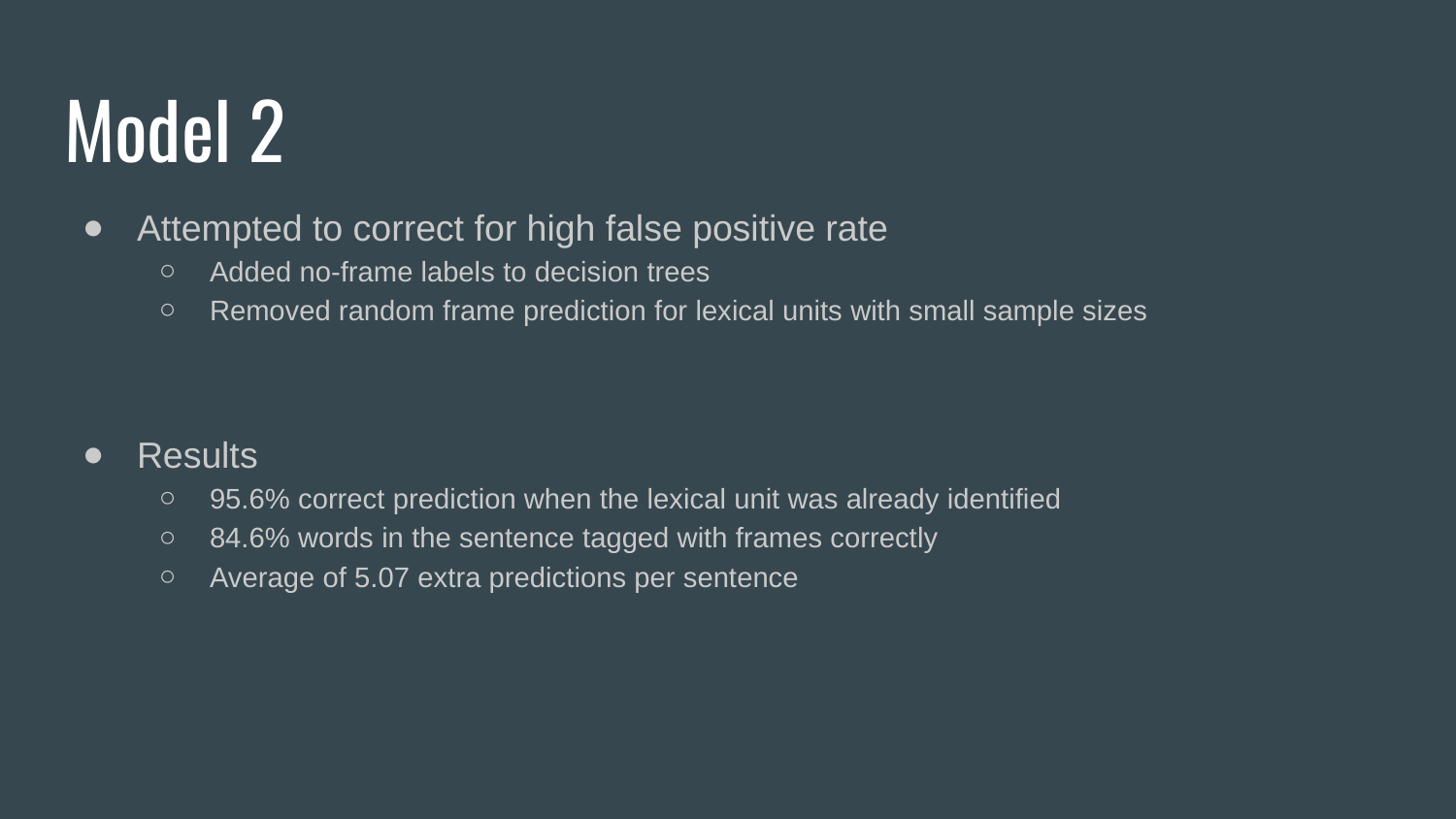

# Model 2
Attempted to correct for high false positive rate
Added no-frame labels to decision trees
Removed random frame prediction for lexical units with small sample sizes

Results
95.6% correct prediction when the lexical unit was already identified
84.6% words in the sentence tagged with frames correctly
Average of 5.07 extra predictions per sentence